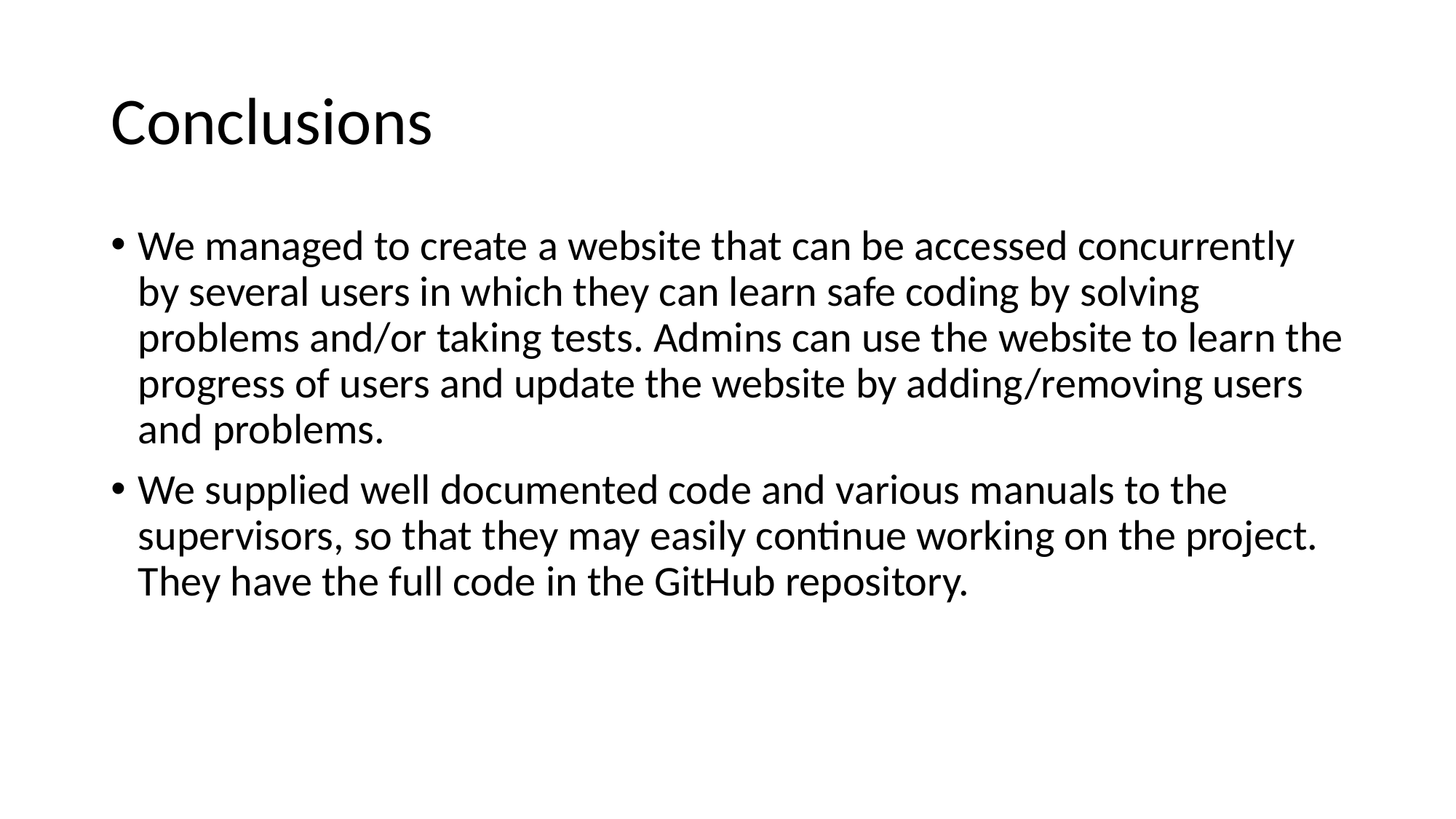

# Conclusions
We managed to create a website that can be accessed concurrently by several users in which they can learn safe coding by solving problems and/or taking tests. Admins can use the website to learn the progress of users and update the website by adding/removing users and problems.
We supplied well documented code and various manuals to the supervisors, so that they may easily continue working on the project. They have the full code in the GitHub repository.